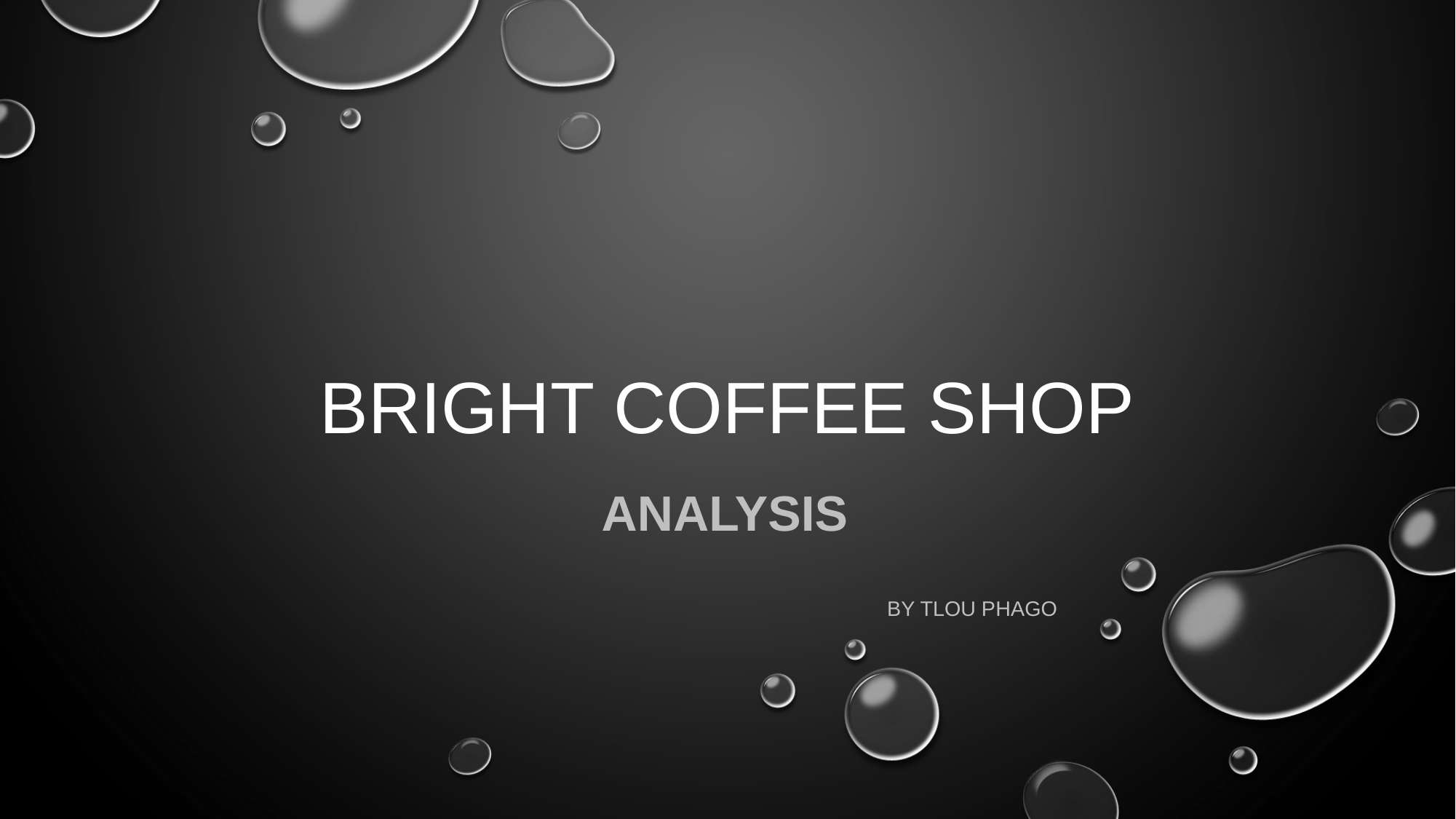

# Bright coffee shop
Analysis

                                                                                    by Tlou Phago